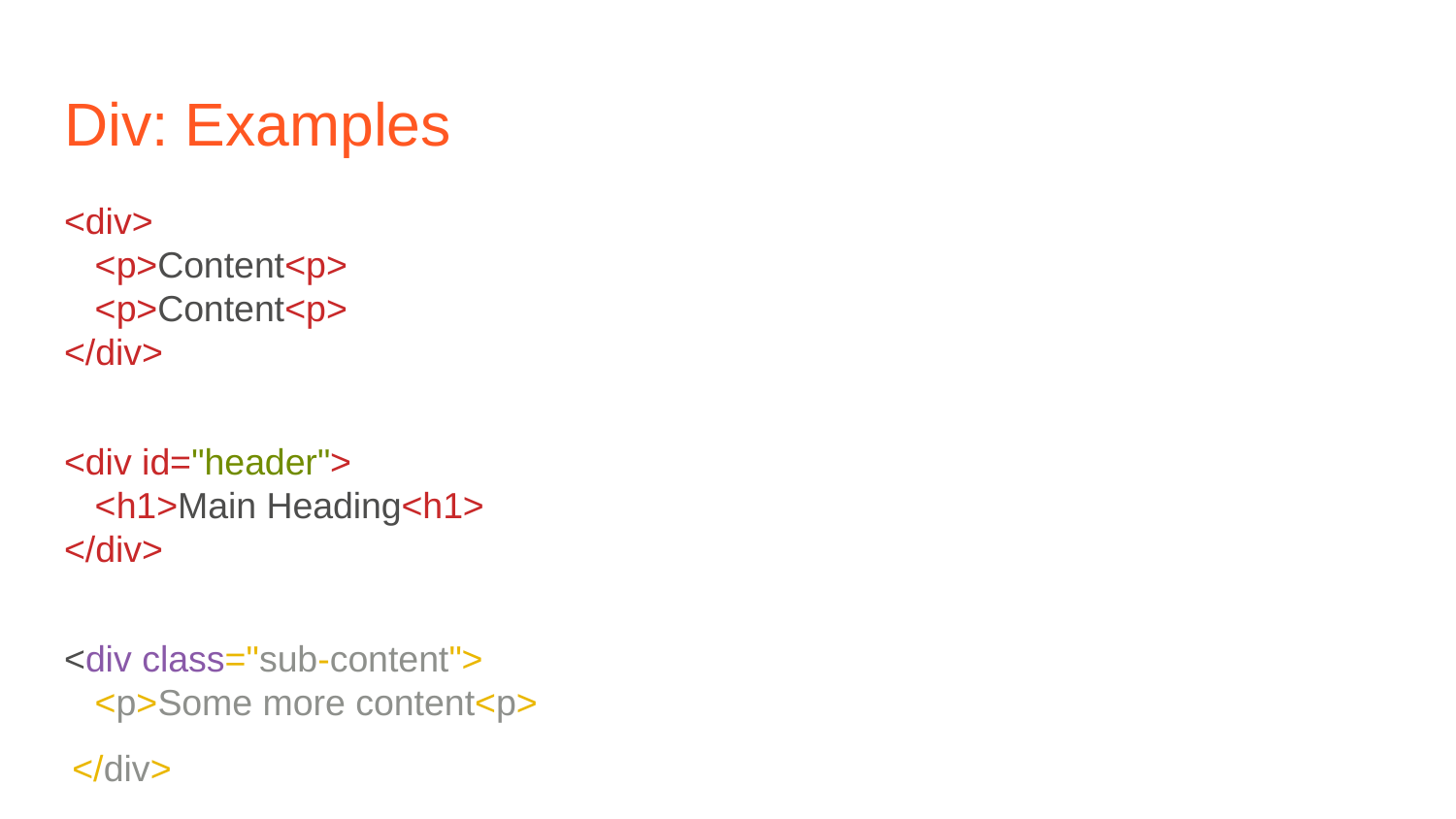

# Div: Examples
<div>
   <p>Content<p>
   <p>Content<p>
</div>

<div id="header">
   <h1>Main Heading<h1>
</div>

<div class="sub-content">
   <p>Some more content<p>
</div>